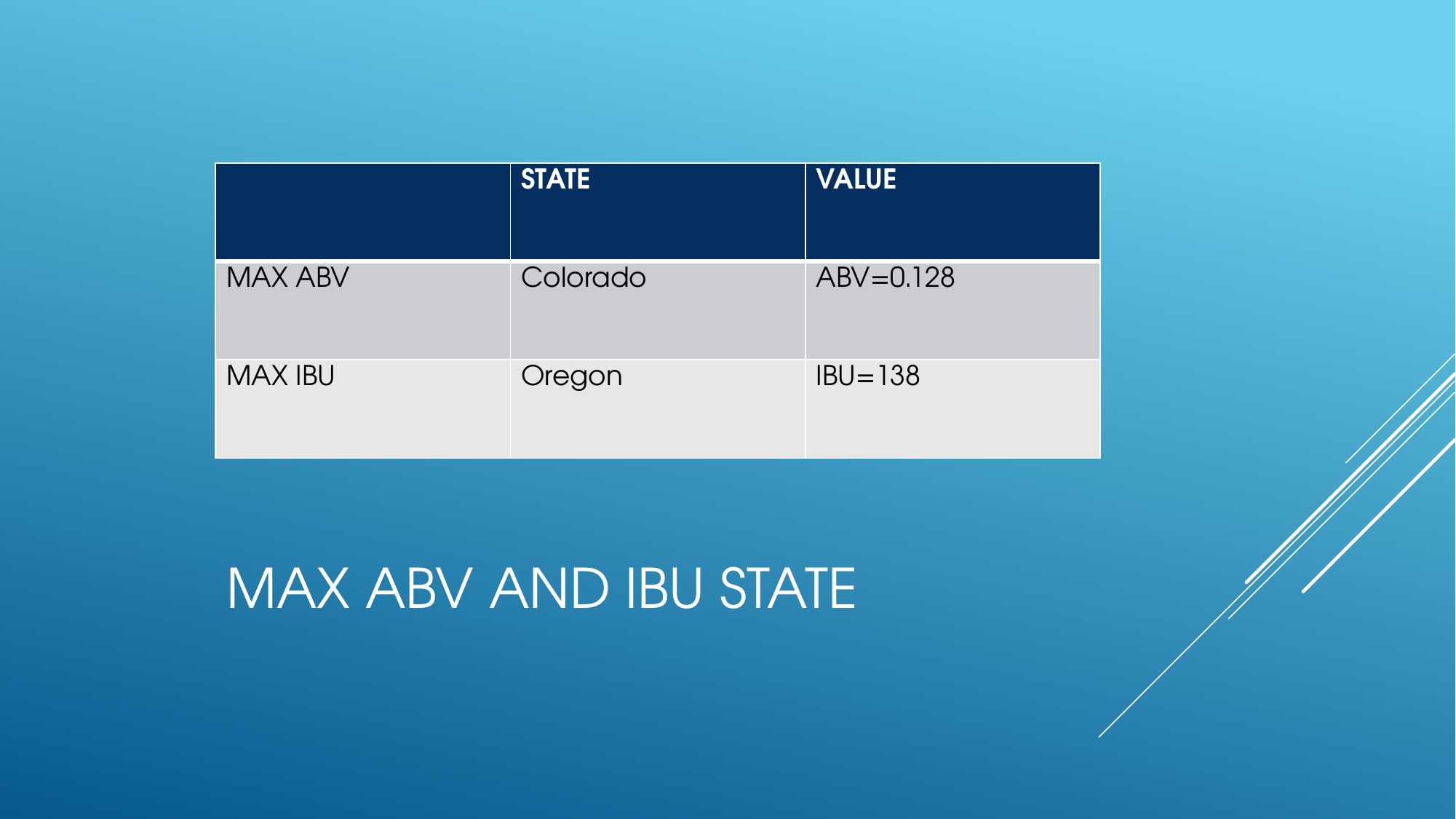

|  | STATE | VALUE |
| --- | --- | --- |
| MAX ABV | Colorado | ABV=0.128 |
| MAX IBU | Oregon | IBU=138 |
# max abv and ibu state